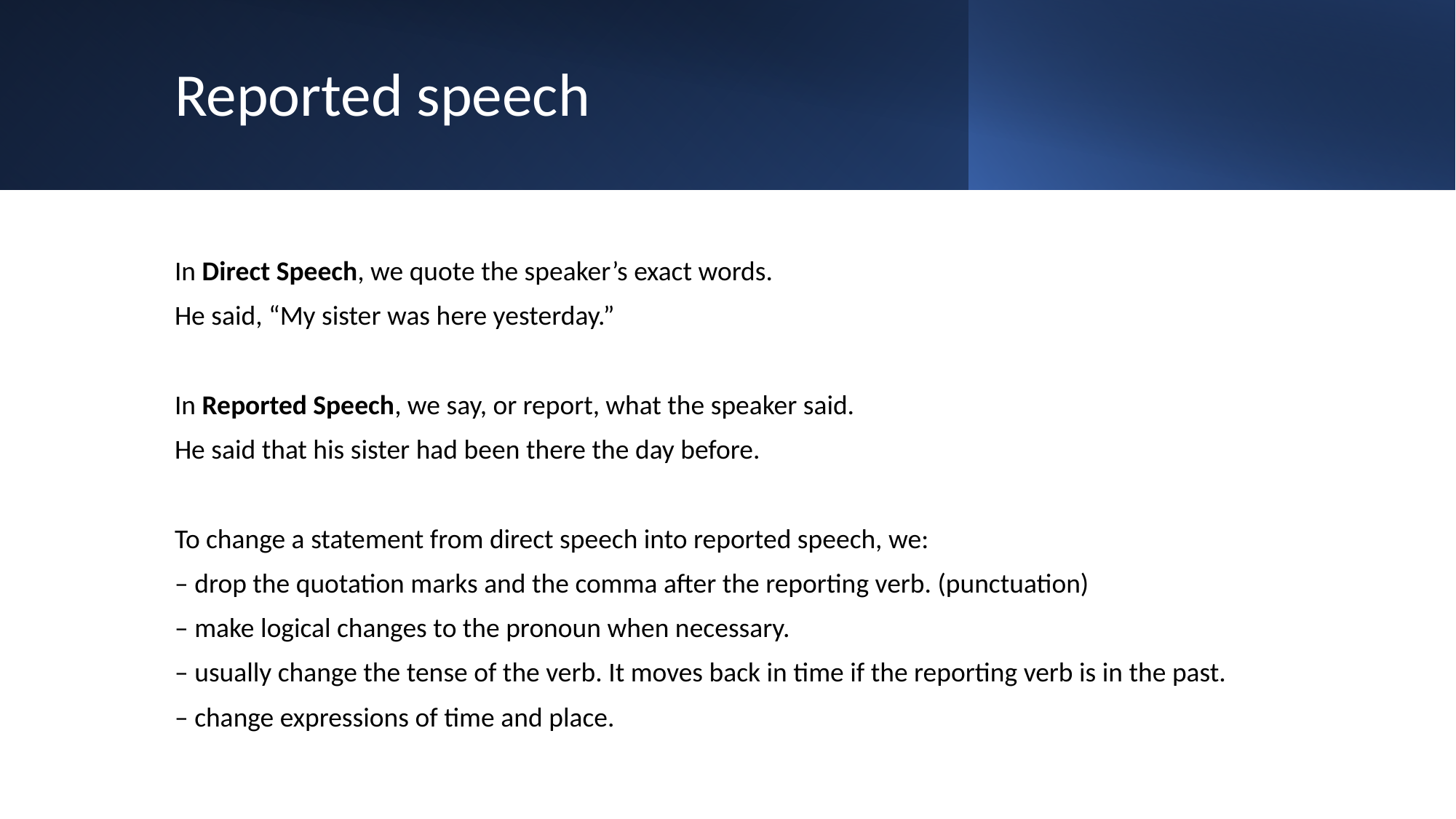

# Reported speech
In Direct Speech, we quote the speaker’s exact words.
He said, “My sister was here yesterday.”

In Reported Speech, we say, or report, what the speaker said.
He said that his sister had been there the day before.

To change a statement from direct speech into reported speech, we:
– drop the quotation marks and the comma after the reporting verb. (punctuation)
– make logical changes to the pronoun when necessary.
– usually change the tense of the verb. It moves back in time if the reporting verb is in the past.
– change expressions of time and place.